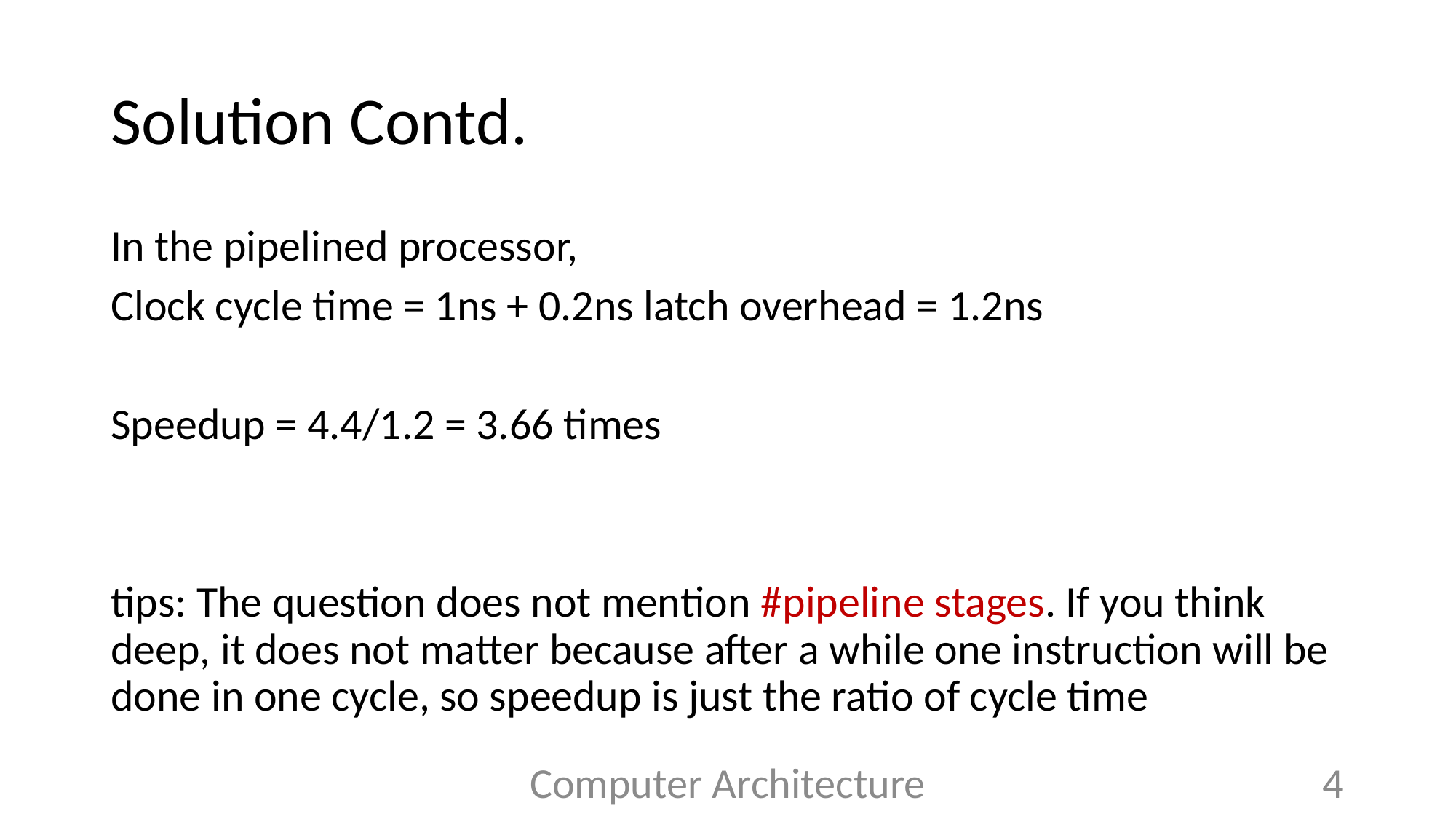

# Solution Contd.
In the pipelined processor,
Clock cycle time = 1ns + 0.2ns latch overhead = 1.2ns

Speedup = 4.4/1.2 = 3.66 times

tips: The question does not mention #pipeline stages. If you think deep, it does not matter because after a while one instruction will be done in one cycle, so speedup is just the ratio of cycle time
Computer Architecture
4